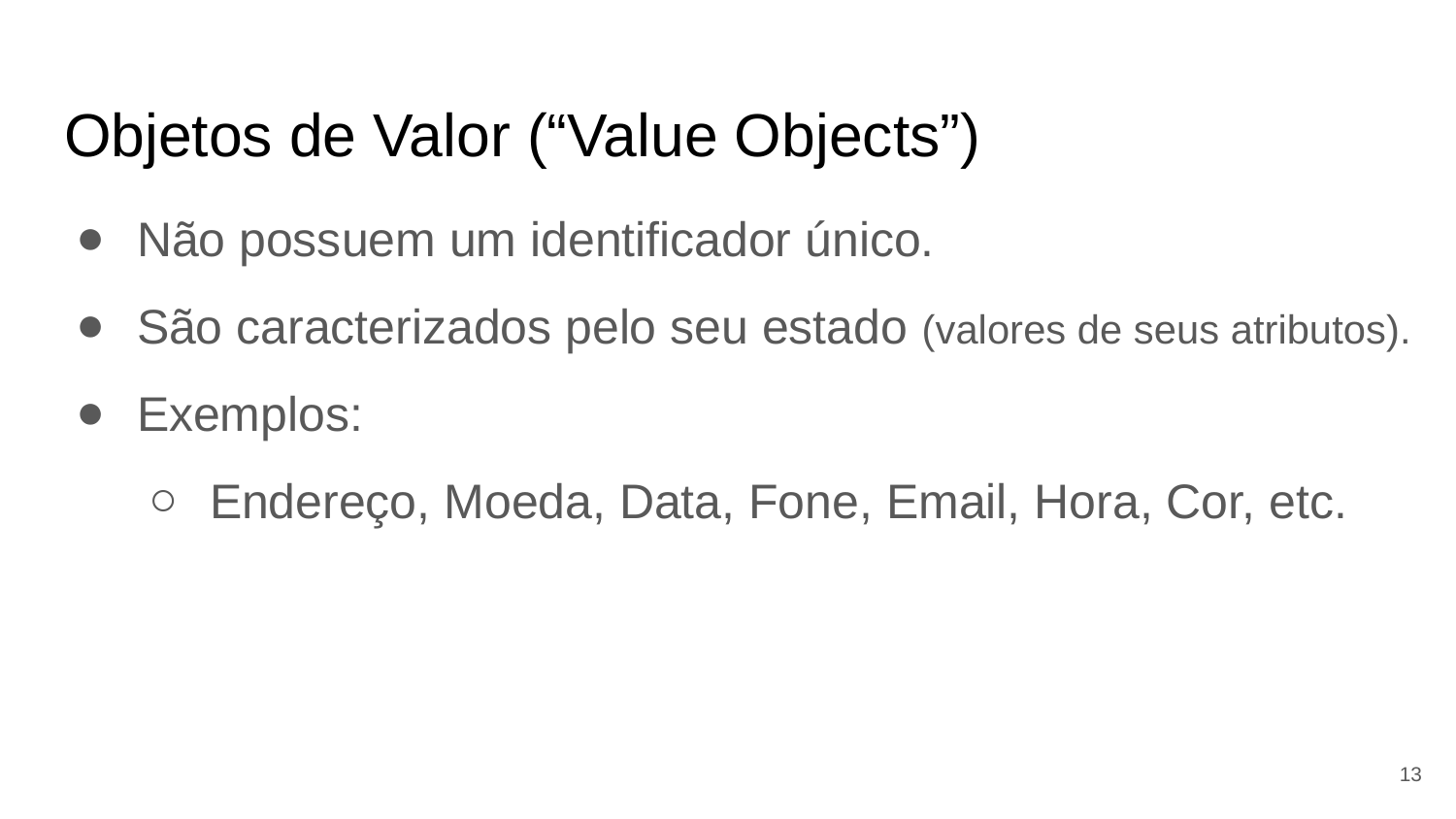

# Objetos de Valor (“Value Objects”)
Não possuem um identificador único.
São caracterizados pelo seu estado (valores de seus atributos).
Exemplos:
Endereço, Moeda, Data, Fone, Email, Hora, Cor, etc.

13